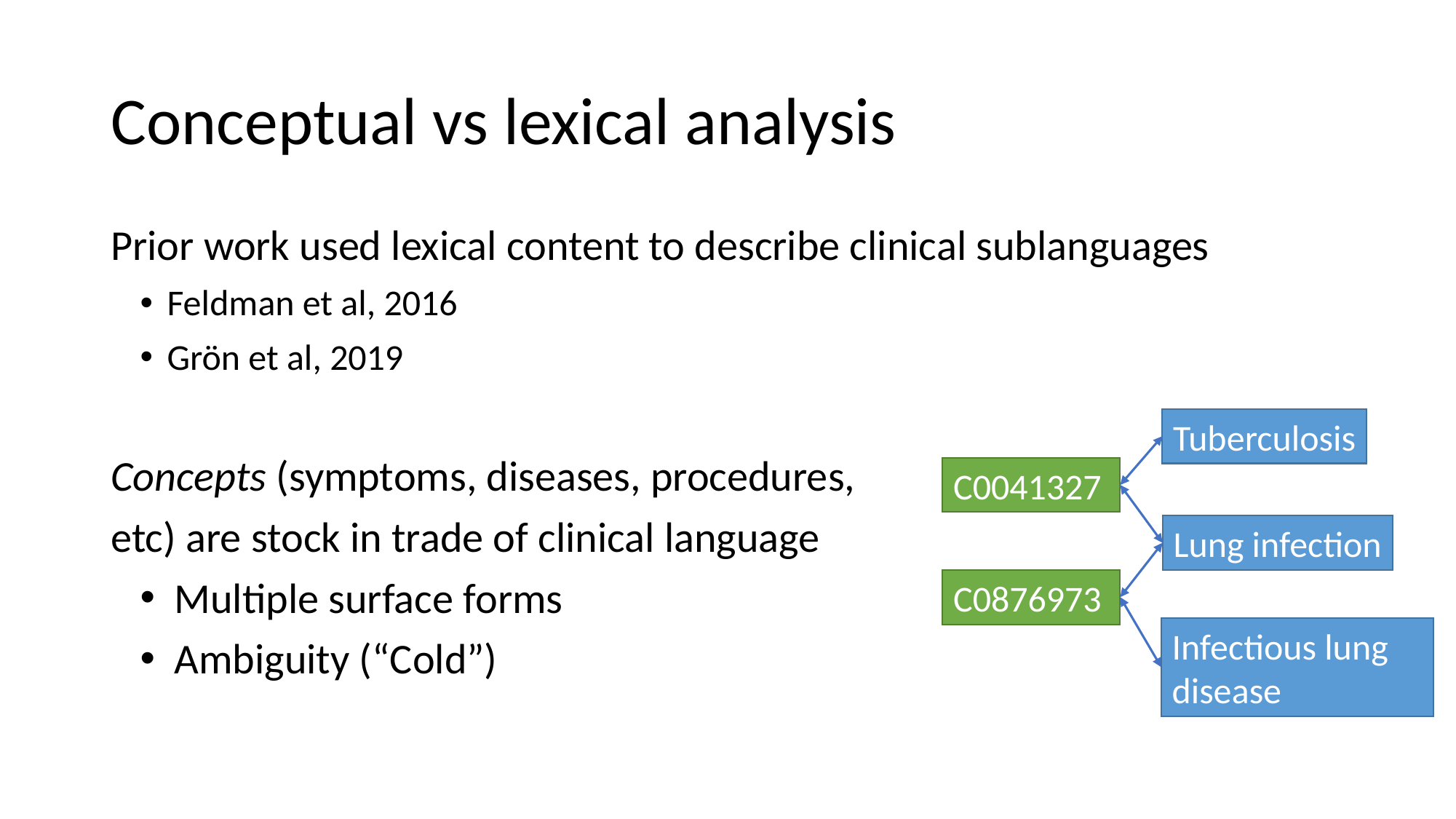

# Conceptual vs lexical analysis
Prior work used lexical content to describe clinical sublanguages
Feldman et al, 2016
Grön et al, 2019

Concepts (symptoms, diseases, procedures,
etc) are stock in trade of clinical language
Multiple surface forms
Ambiguity (“Cold”)
Tuberculosis
C0041327
Lung infection
C0876973
Infectious lung disease